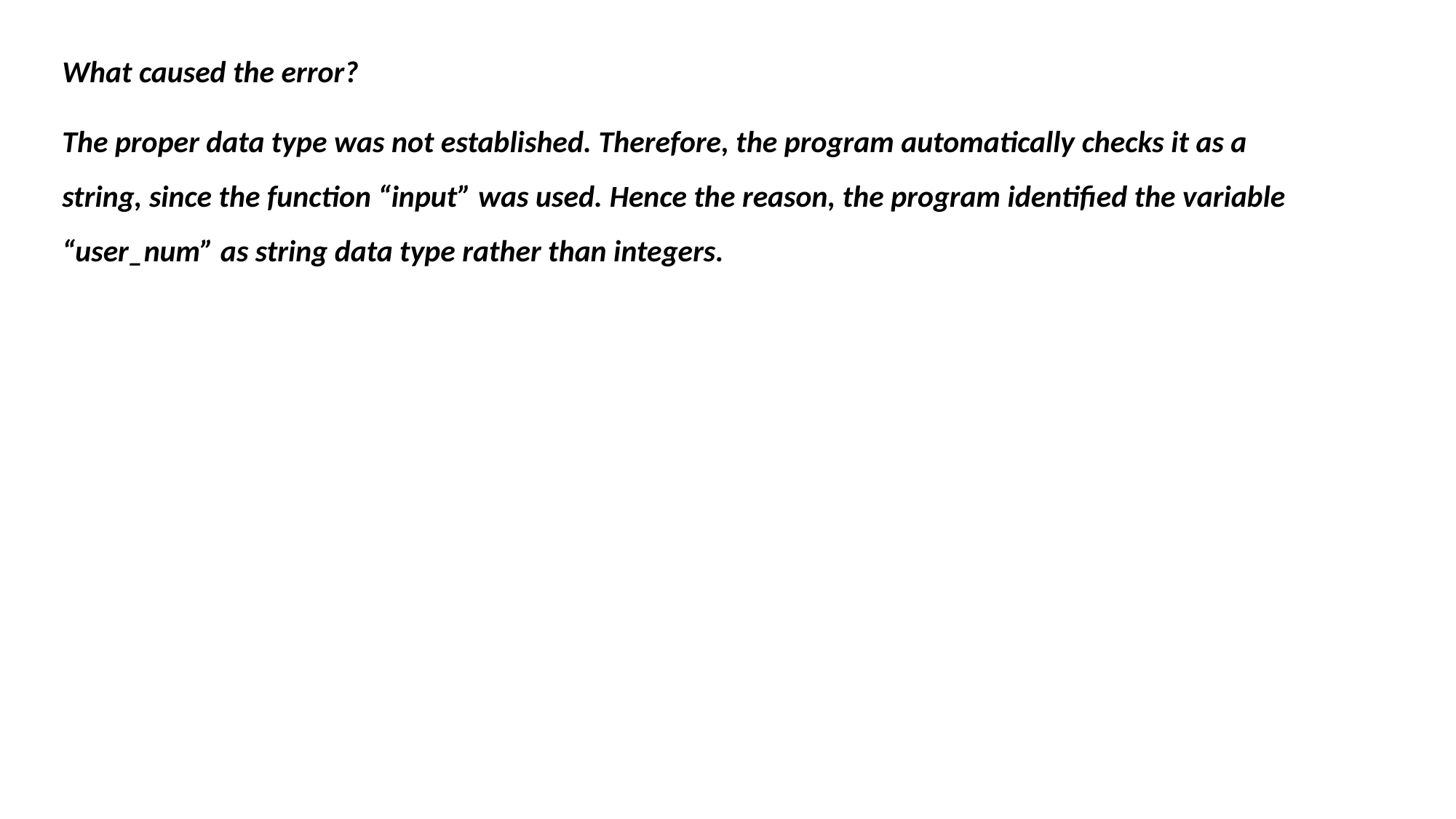

What caused the error?
The proper data type was not established. Therefore, the program automatically checks it as a string, since the function “input” was used. Hence the reason, the program identified the variable “user_num” as string data type rather than integers.